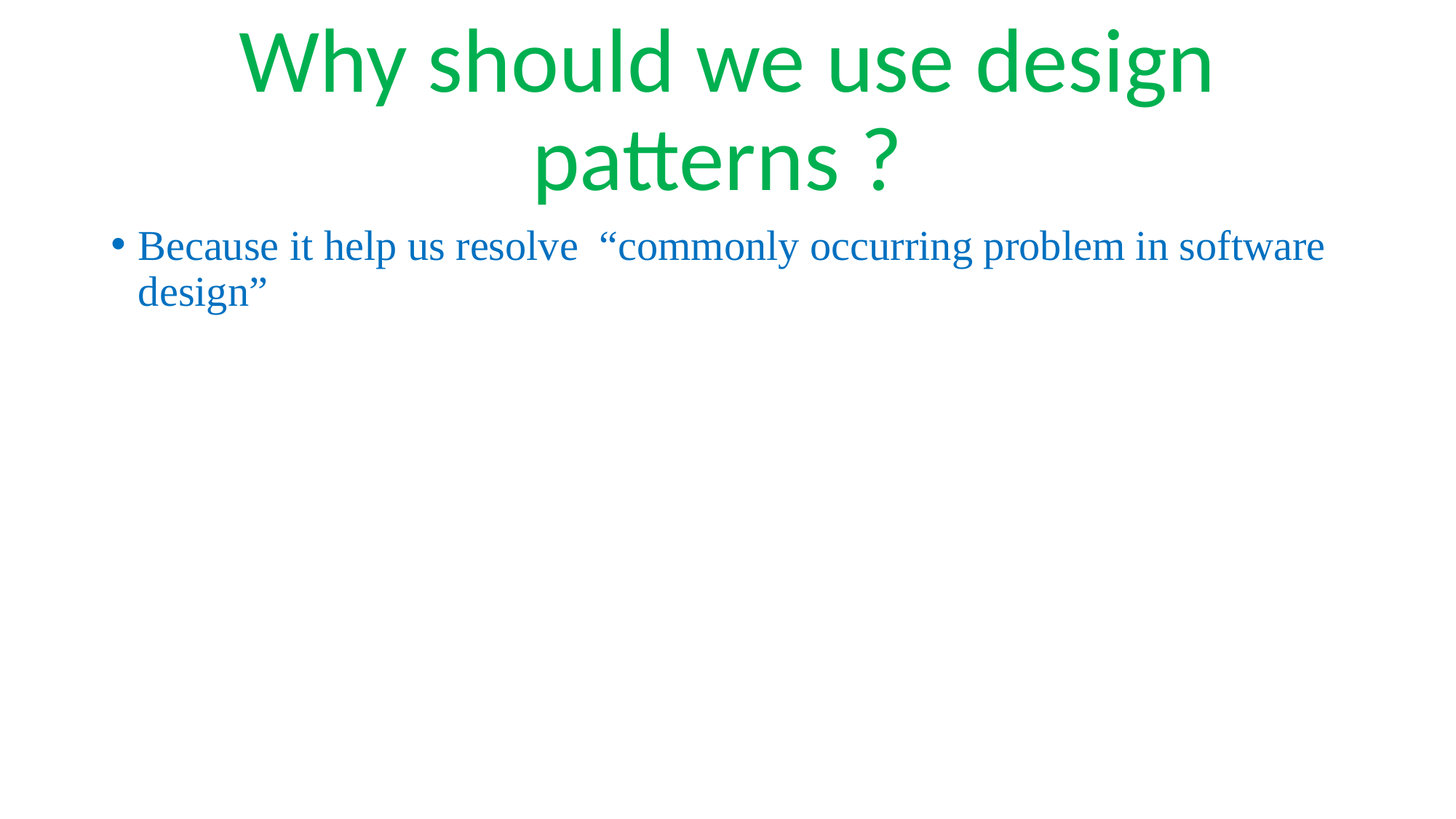

# Why should we use design patterns ?
Because it help us resolve  “commonly occurring problem in software design”